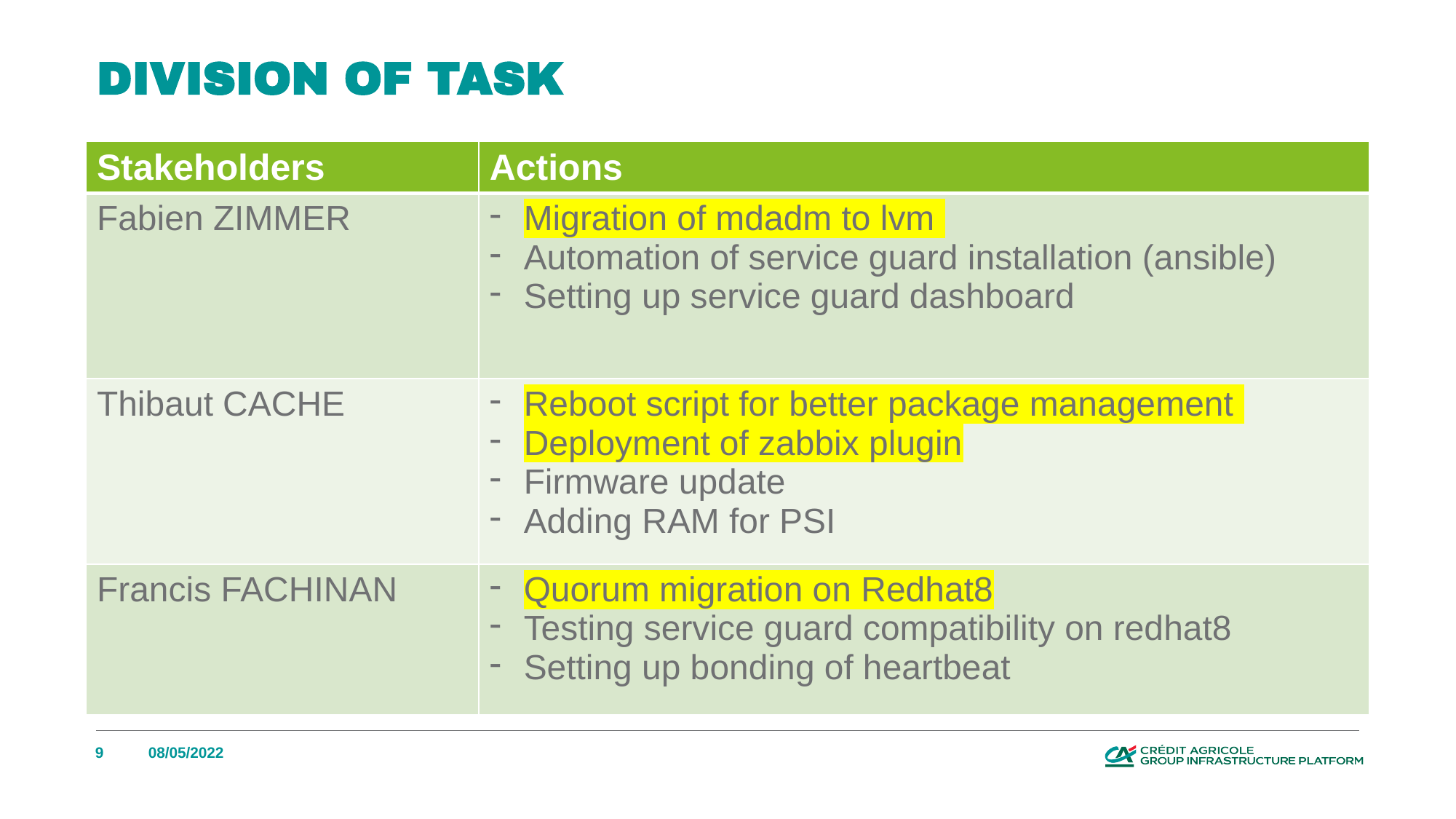

# Division of task
| Stakeholders | Actions |
| --- | --- |
| Fabien ZIMMER | Migration of mdadm to lvm Automation of service guard installation (ansible) Setting up service guard dashboard |
| Thibaut CACHE | Reboot script for better package management Deployment of zabbix plugin Firmware update Adding RAM for PSI |
| Francis FACHINAN | Quorum migration on Redhat8 Testing service guard compatibility on redhat8 Setting up bonding of heartbeat |
9
08/05/2022